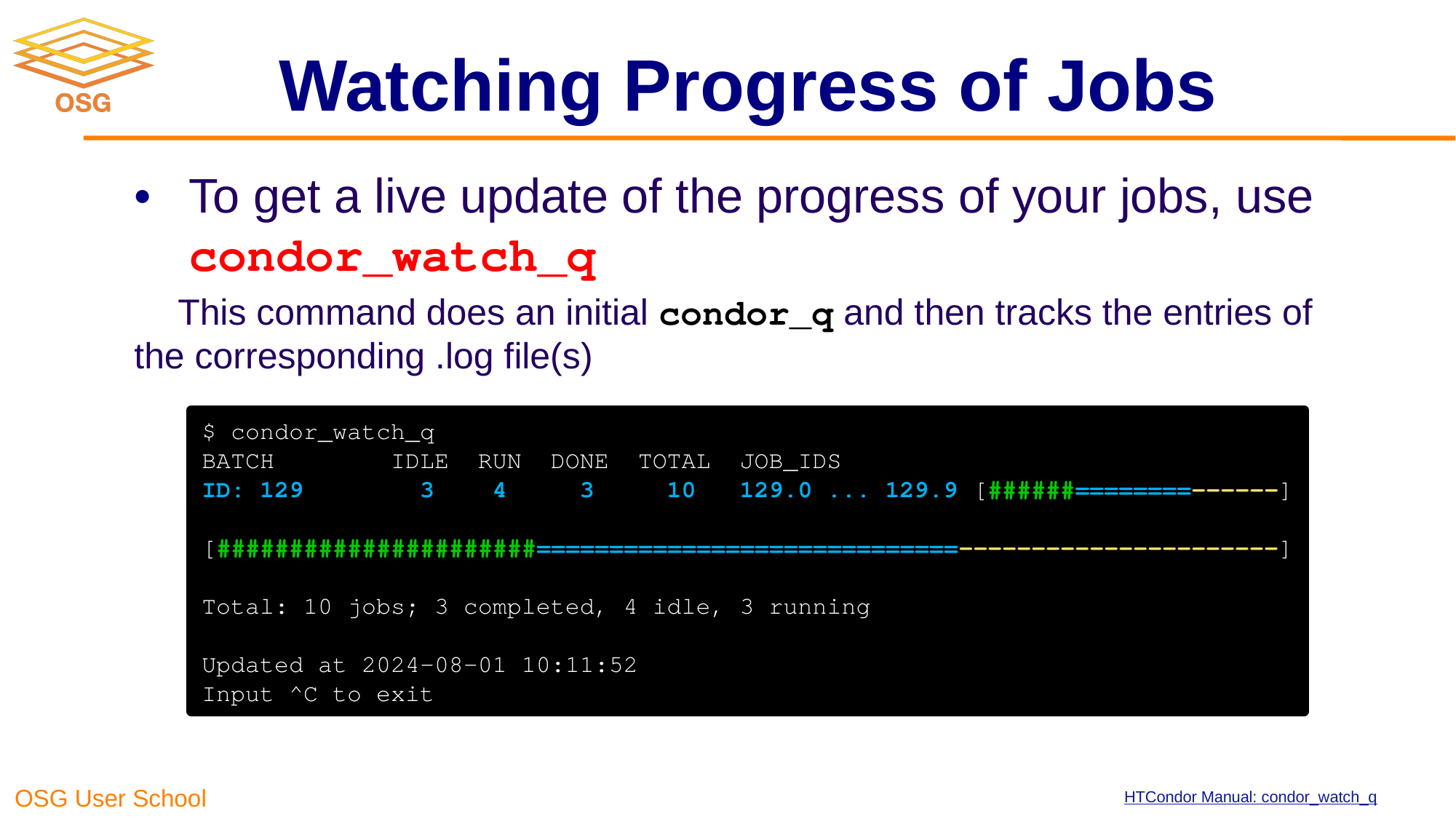

# Watching Progress of Jobs
To get a live update of the progress of your jobs, use condor_watch_q
  This command does an initial condor_q and then tracks the entries of 	the corresponding .log file(s)
$ condor_watch_q
BATCH        IDLE  RUN  DONE  TOTAL  JOB_IDS
ID: 129        3    4     3     10   129.0 ... 129.9 [######========------]

[######################=============================----------------------]

Total: 10 jobs; 3 completed, 4 idle, 3 running

Updated at 2024-08-01 10:11:52
Input ^C to exit

HTCondor Manual: condor_watch_q